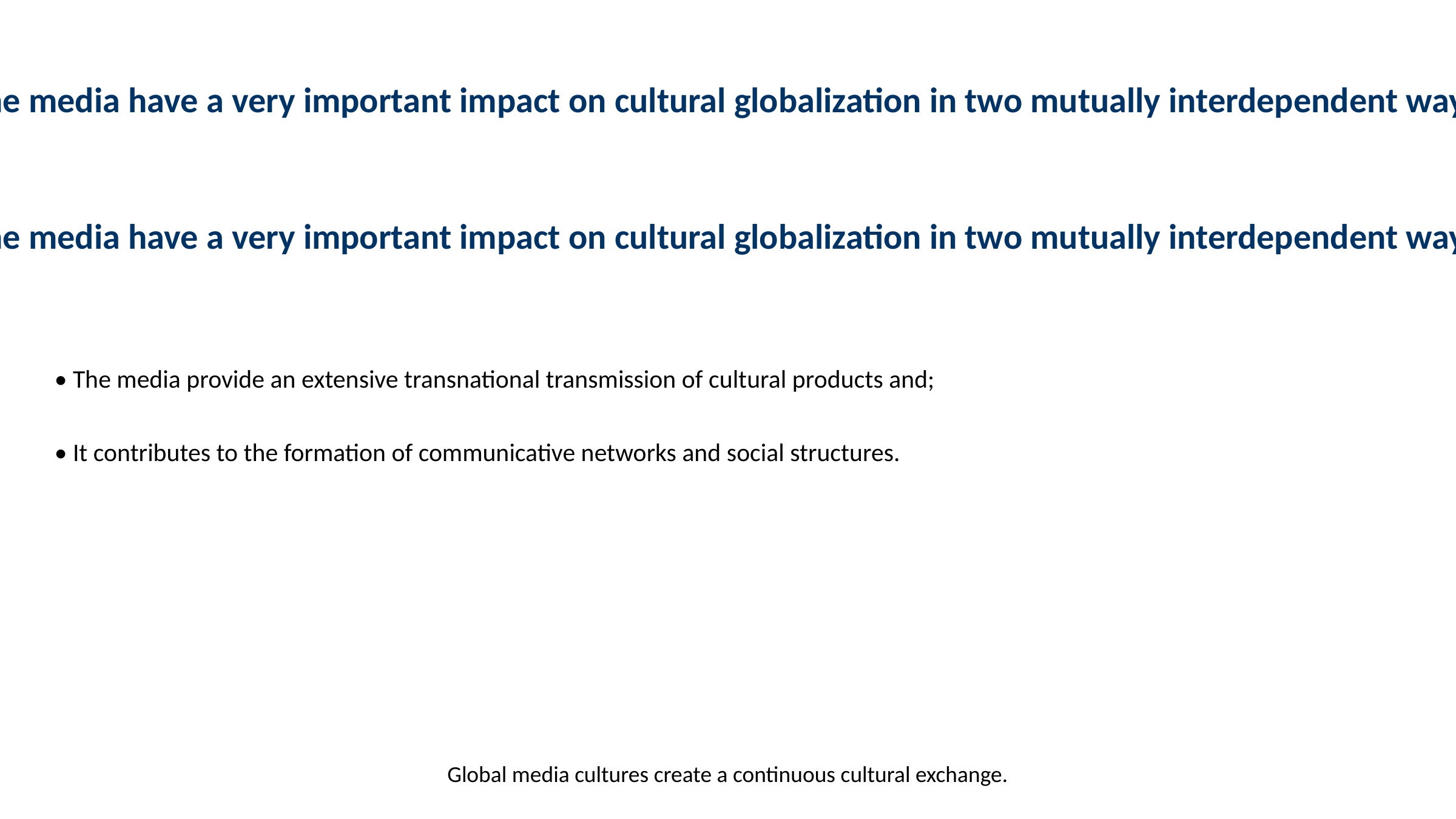

#

The media have a very important impact on cultural globalization in two mutually interdependent ways:

The media have a very important impact on cultural globalization in two mutually interdependent ways:

• The media provide an extensive transnational transmission of cultural products and;
• It contributes to the formation of communicative networks and social structures.

Global media cultures create a continuous cultural exchange.